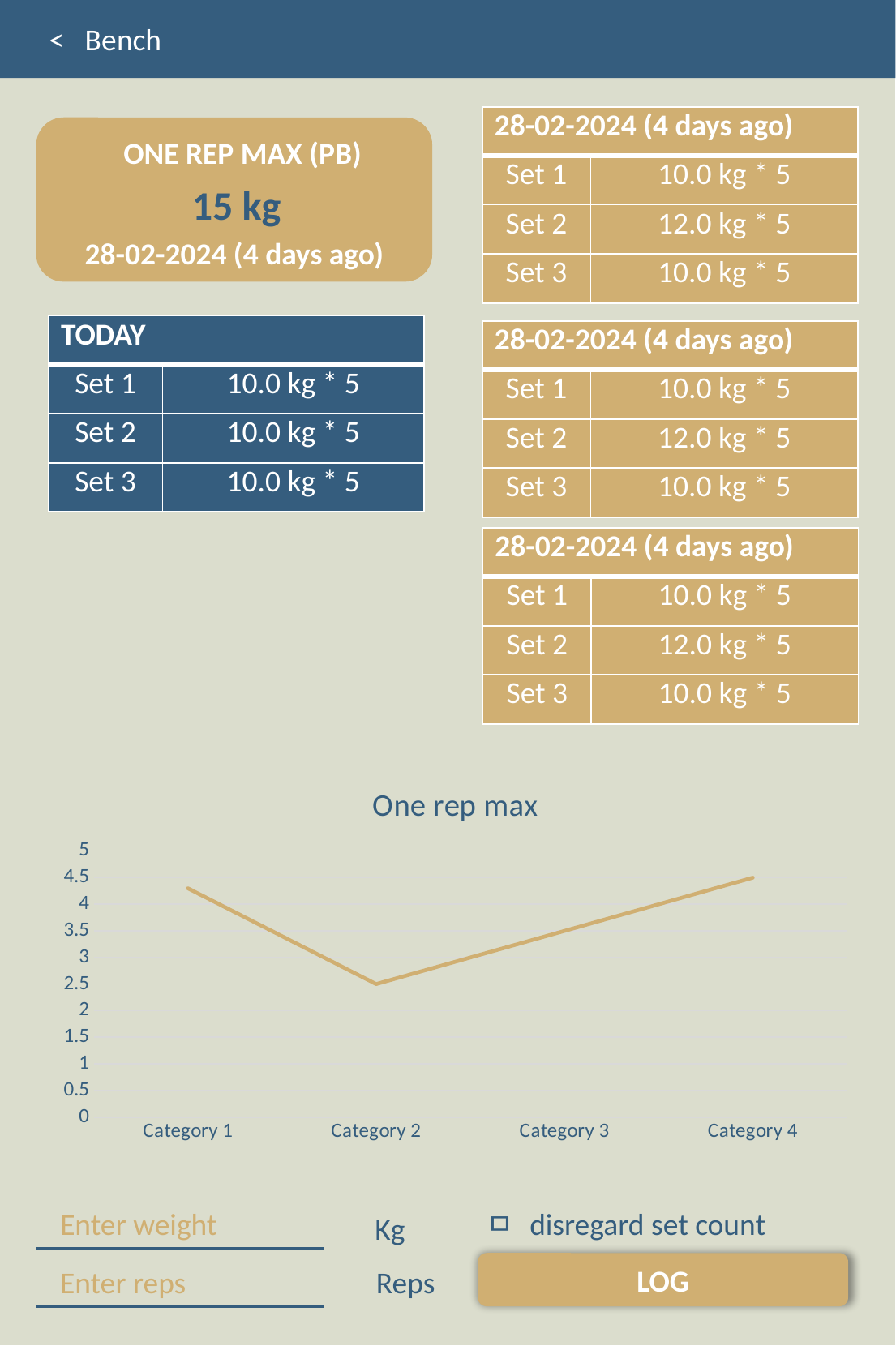

<   Bench
| 28-02-2024 (4 days ago) |  |
| --- | --- |
| Set 1 | 10.0 kg \* 5 |
| Set 2 | 12.0 kg \* 5 |
| Set 3 | 10.0 kg \* 5 |

ONE REP MAX (PB)
15 kg
28-02-2024 (4 days ago)
# push   # Monday
Main : chest
Sub  : forearm
| TODAY |  |
| --- | --- |
| Set 1 | 10.0 kg \* 5 |
| Set 2 | 10.0 kg \* 5 |
| Set 3 | 10.0 kg \* 5 |
| 28-02-2024 (4 days ago) |  |
| --- | --- |
| Set 1 | 10.0 kg \* 5 |
| Set 2 | 12.0 kg \* 5 |
| Set 3 | 10.0 kg \* 5 |
| 28-02-2024 (4 days ago) |  |
| --- | --- |
| Set 1 | 10.0 kg \* 5 |
| Set 2 | 12.0 kg \* 5 |
| Set 3 | 10.0 kg \* 5 |

### Chart: One rep max

| Category | Series 1 |
|---|---|
| Category 1 | 4.3 |
| Category 2 | 2.5 |
| Category 3 | 3.5 |
| Category 4 | 4.5 |
Enter weight
ㅁ disregard set count
Kg
LOG
Enter reps
Reps